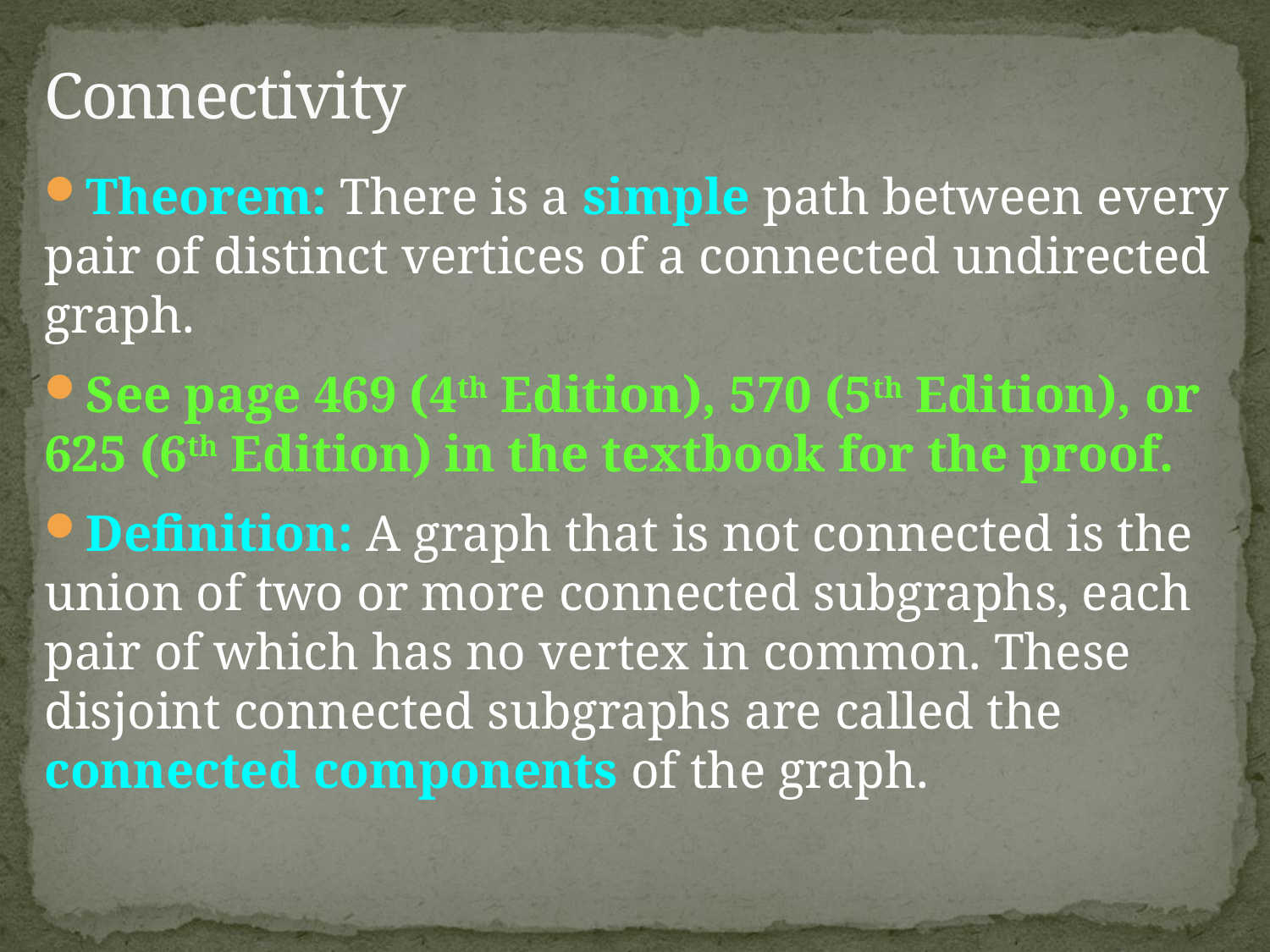

# Connectivity
Theorem: There is a simple path between every pair of distinct vertices of a connected undirected graph.
See page 469 (4th Edition), 570 (5th Edition), or 625 (6th Edition) in the textbook for the proof.
Definition: A graph that is not connected is the union of two or more connected subgraphs, each pair of which has no vertex in common. These disjoint connected subgraphs are called the connected components of the graph.
61